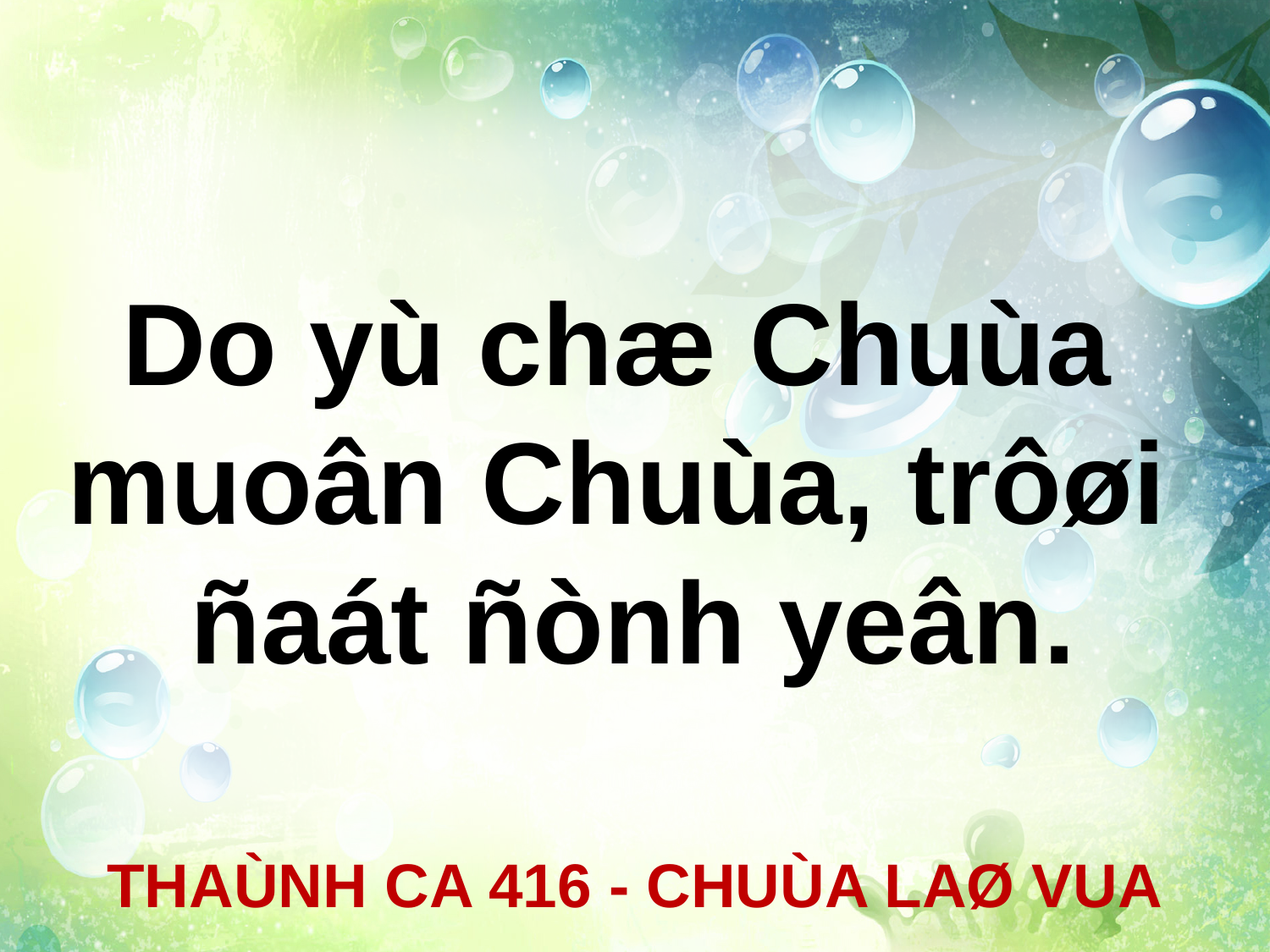

Do yù chæ Chuùa
muoân Chuùa, trôøi
ñaát ñònh yeân.
THAÙNH CA 416 - CHUÙA LAØ VUA